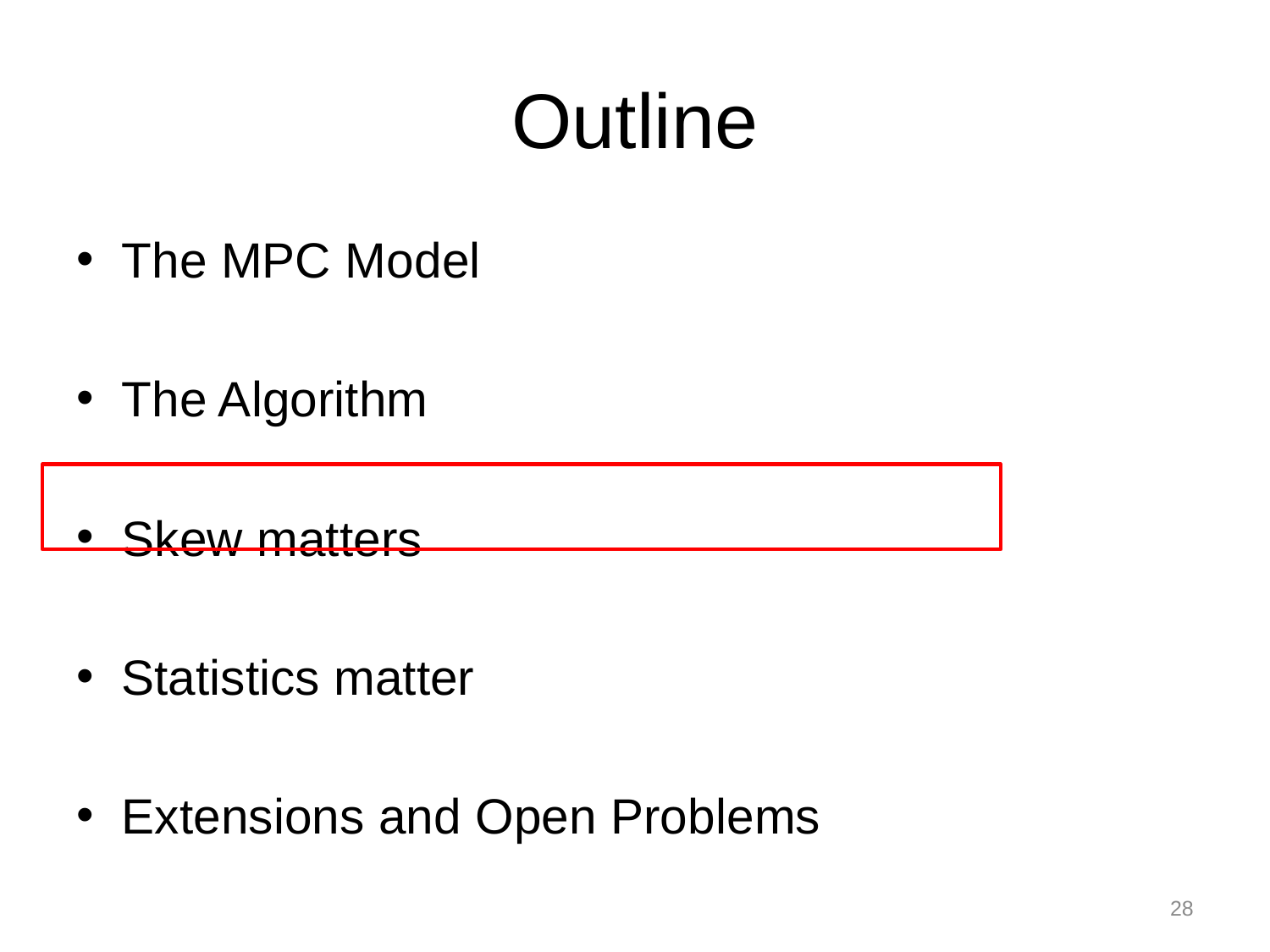

# Outline
The MPC Model

The Algorithm

Skew matters

Statistics matter

Extensions and Open Problems

28